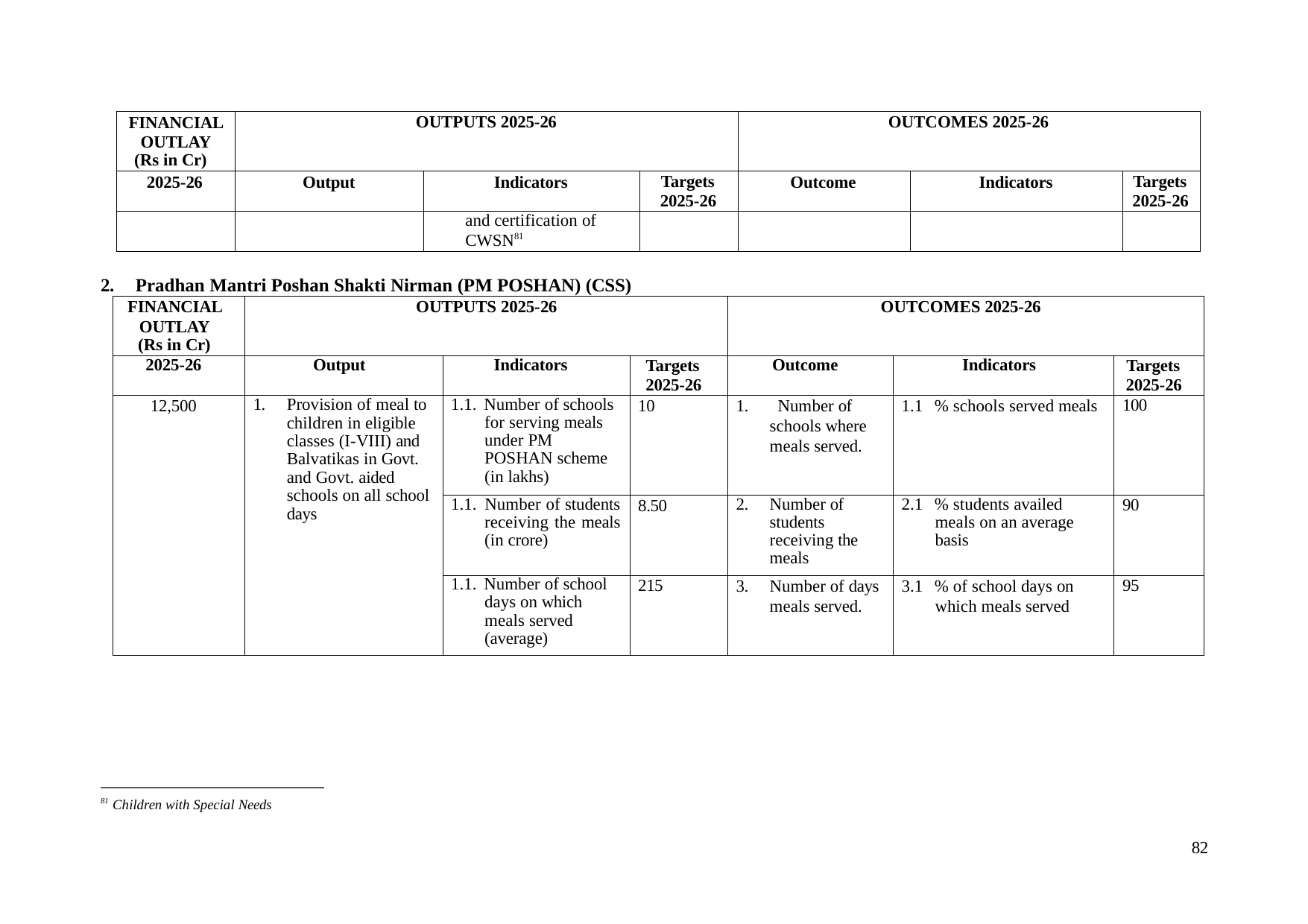

| FINANCIAL OUTLAY (Rs in Cr) | OUTPUTS 2025-26 |  |  | OUTCOMES 2025-26 |  |  |
| --- | --- | --- | --- | --- | --- | --- |
| 2025-26 | Output | Indicators | Targets 2025-26 | Outcome | Indicators | Targets 2025-26 |
|  |  | and certification of CWSN81 |  |  |  |  |
2.	Pradhan Mantri Poshan Shakti Nirman (PM POSHAN) (CSS)
| FINANCIAL OUTLAY (Rs in Cr) | OUTPUTS 2025-26 |  |  | OUTCOMES 2025-26 |  |  |
| --- | --- | --- | --- | --- | --- | --- |
| 2025-26 | Output | Indicators | Targets 2025-26 | Outcome | Indicators | Targets 2025-26 |
| 12,500 | 1. Provision of meal to children in eligible classes (I-VIII) and Balvatikas in Govt. and Govt. aided schools on all school days | 1.1. Number of schools for serving meals under PM POSHAN scheme (in lakhs) | 10 | 1. Number of schools where meals served. | 1.1 % schools served meals | 100 |
|  |  | 1.1. Number of students receiving the meals (in crore) | 8.50 | 2. Number of students receiving the meals | 2.1 % students availed meals on an average basis | 90 |
|  |  | 1.1. Number of school days on which meals served (average) | 215 | 3. Number of days meals served. | 3.1 % of school days on which meals served | 95 |

81 Children with Special Needs
82